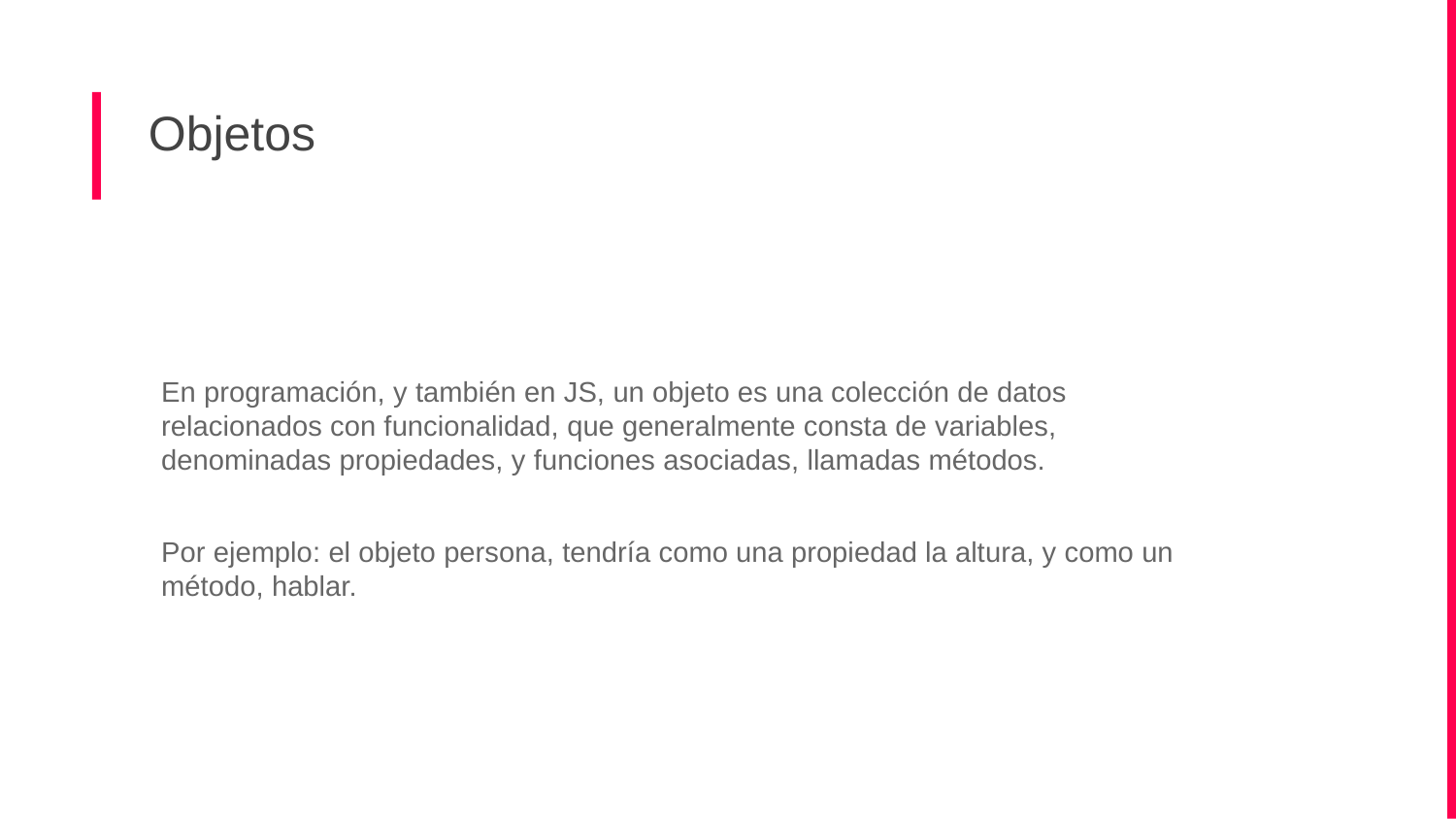

Objetos

En programación, y también en JS, un objeto es una colección de datos relacionados con funcionalidad, que generalmente consta de variables, denominadas propiedades, y funciones asociadas, llamadas métodos.

Por ejemplo: el objeto persona, tendría como una propiedad la altura, y como un método, hablar.